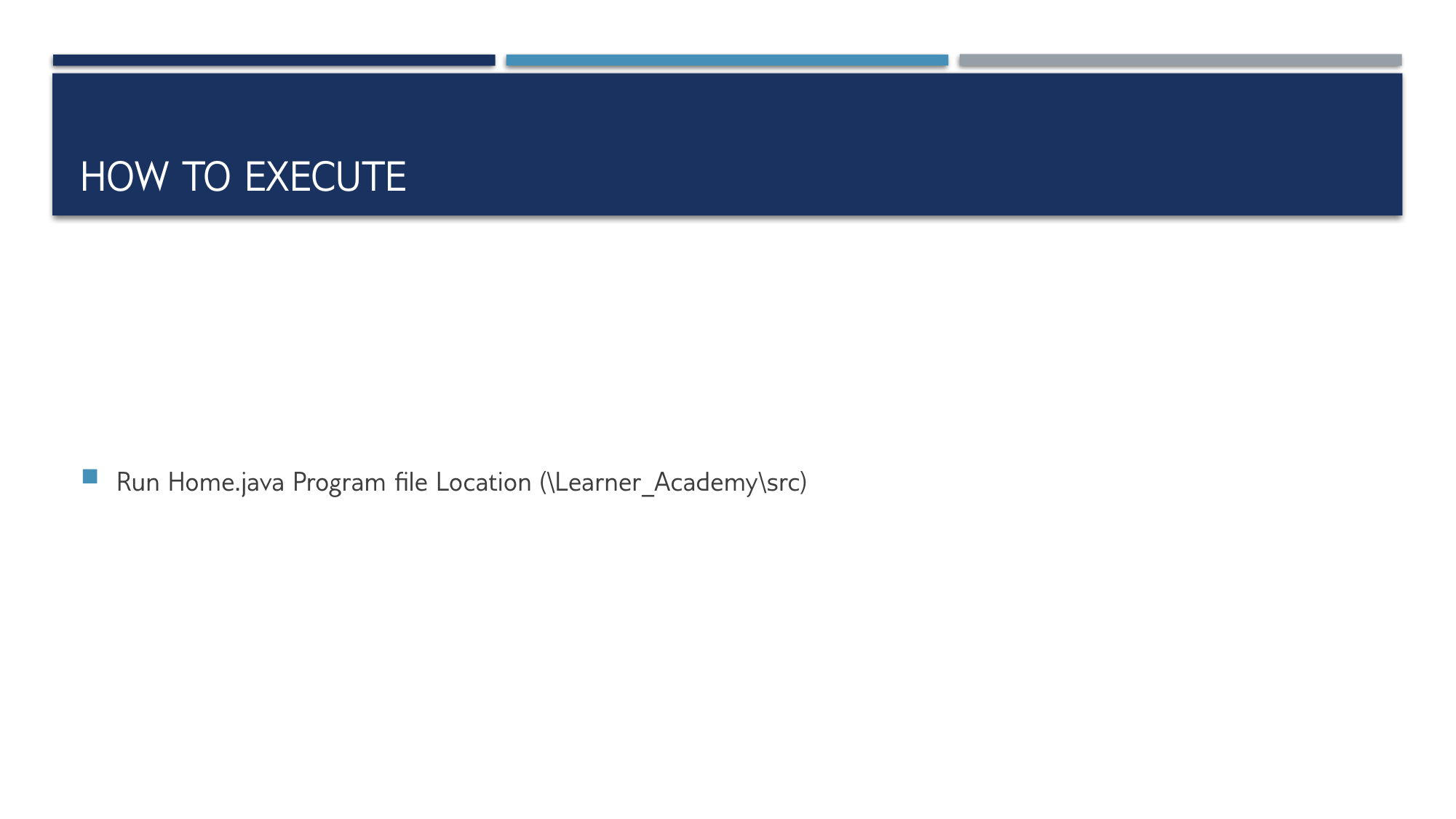

# How to execute
Run Home.java Program file Location (\Learner_Academy\src)